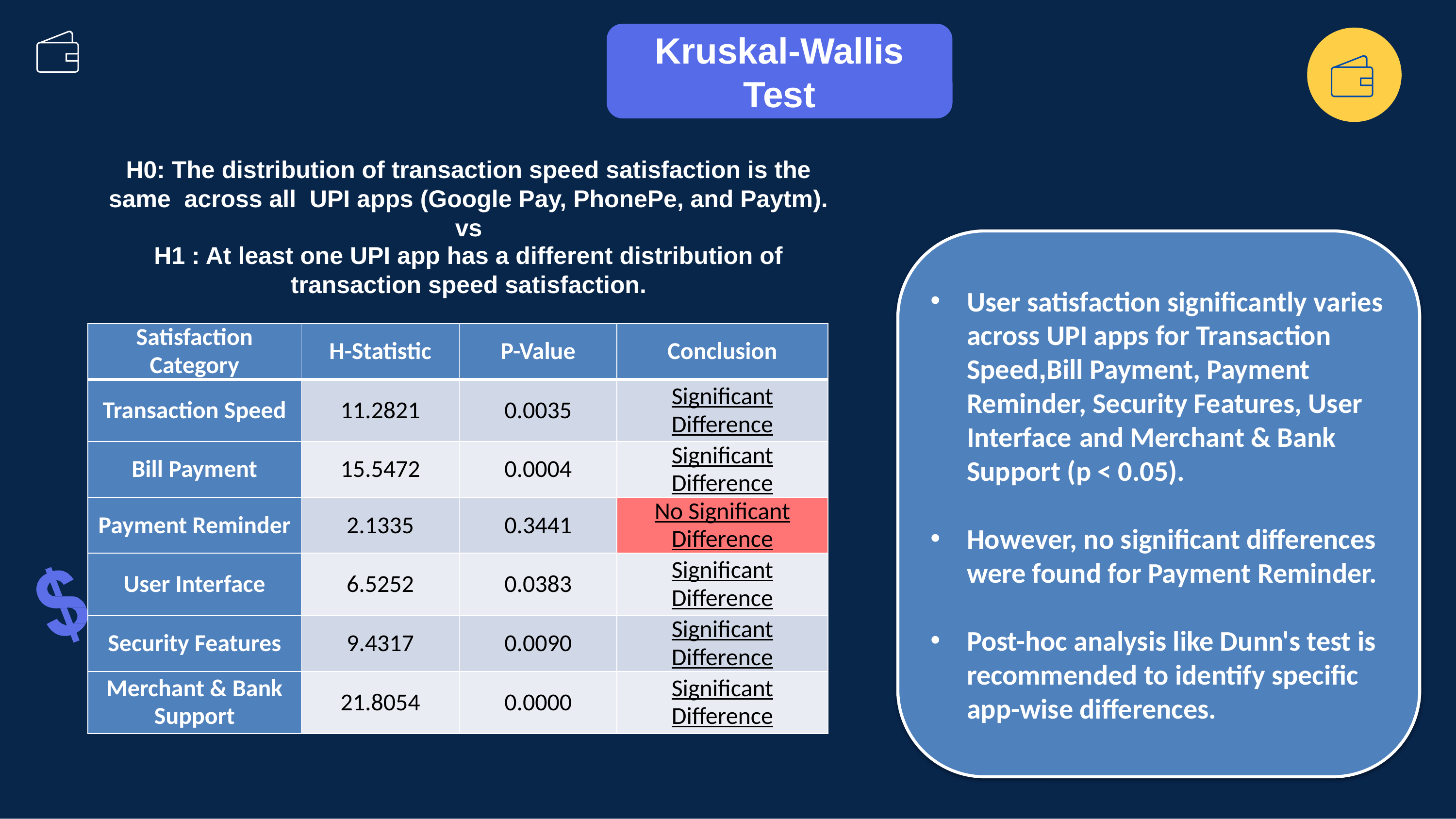

Kruskal-Wallis Test

H0: The distribution of transaction speed satisfaction is the same  across all  UPI apps (Google Pay, PhonePe, and Paytm).
vs
H1 : At least one UPI app has a different distribution of transaction speed satisfaction.
User satisfaction significantly varies across UPI apps for Transaction Speed,Bill Payment, Payment Reminder, Security Features, User Interface and Merchant & Bank Support (p < 0.05).

However, no significant differences were found for Payment Reminder.

Post-hoc analysis like Dunn's test is recommended to identify specific app-wise differences.
| Satisfaction Category | H-Statistic | P-Value | Conclusion |
| --- | --- | --- | --- |
| Transaction Speed | 11.2821 | 0.0035 | Significant Difference |
| Bill Payment | 15.5472 | 0.0004 | Significant Difference |
| Payment Reminder | 2.1335 | 0.3441 | No Significant Difference |
| User Interface | 6.5252 | 0.0383 | Significant Difference |
| Security Features | 9.4317 | 0.0090 | Significant Difference |
| Merchant & Bank Support | 21.8054 | 0.0000 | Significant Difference |